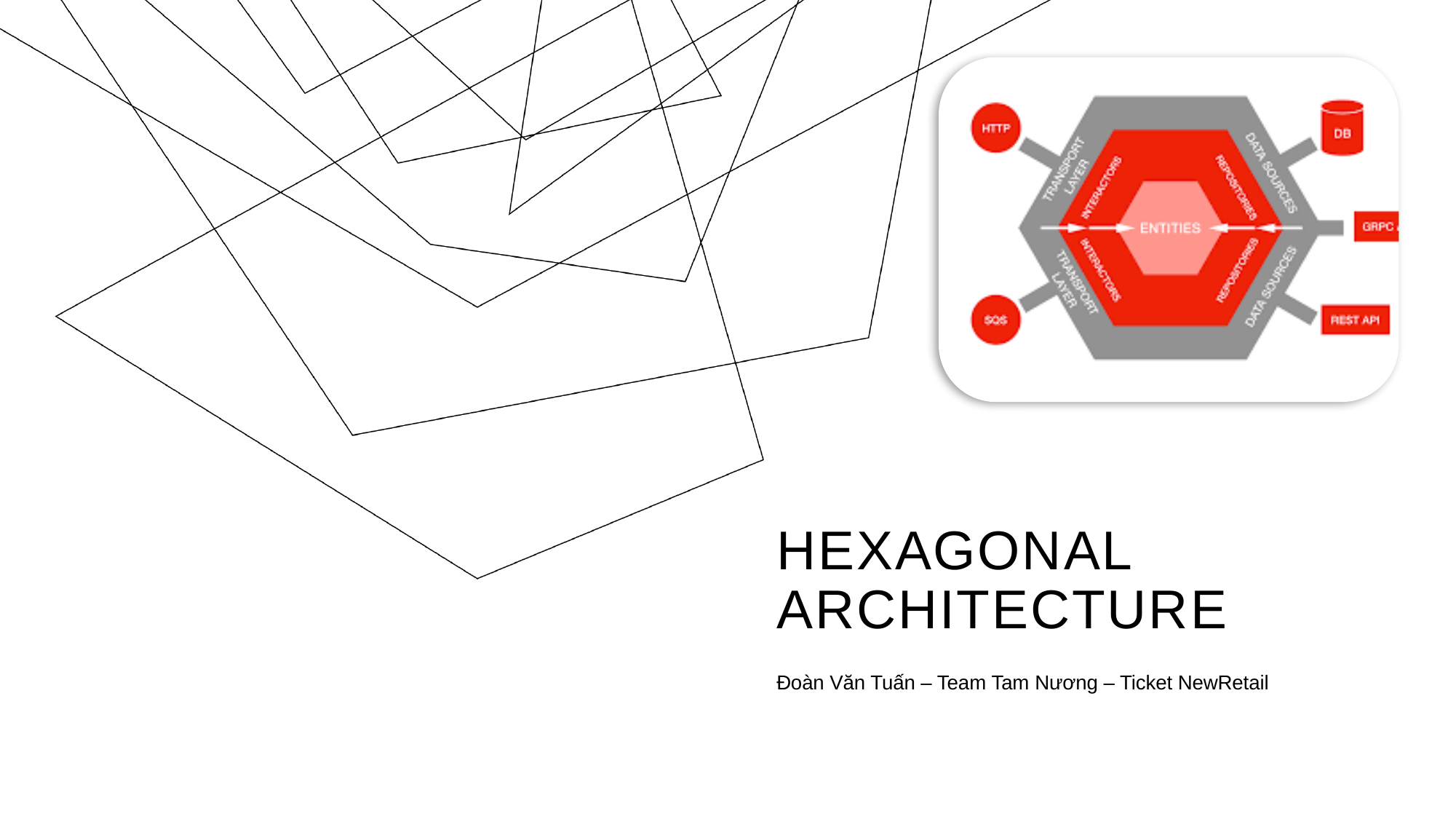

Hexagonal architecture
Đoàn Văn Tuấn – Team Tam Nương – Ticket NewRetail